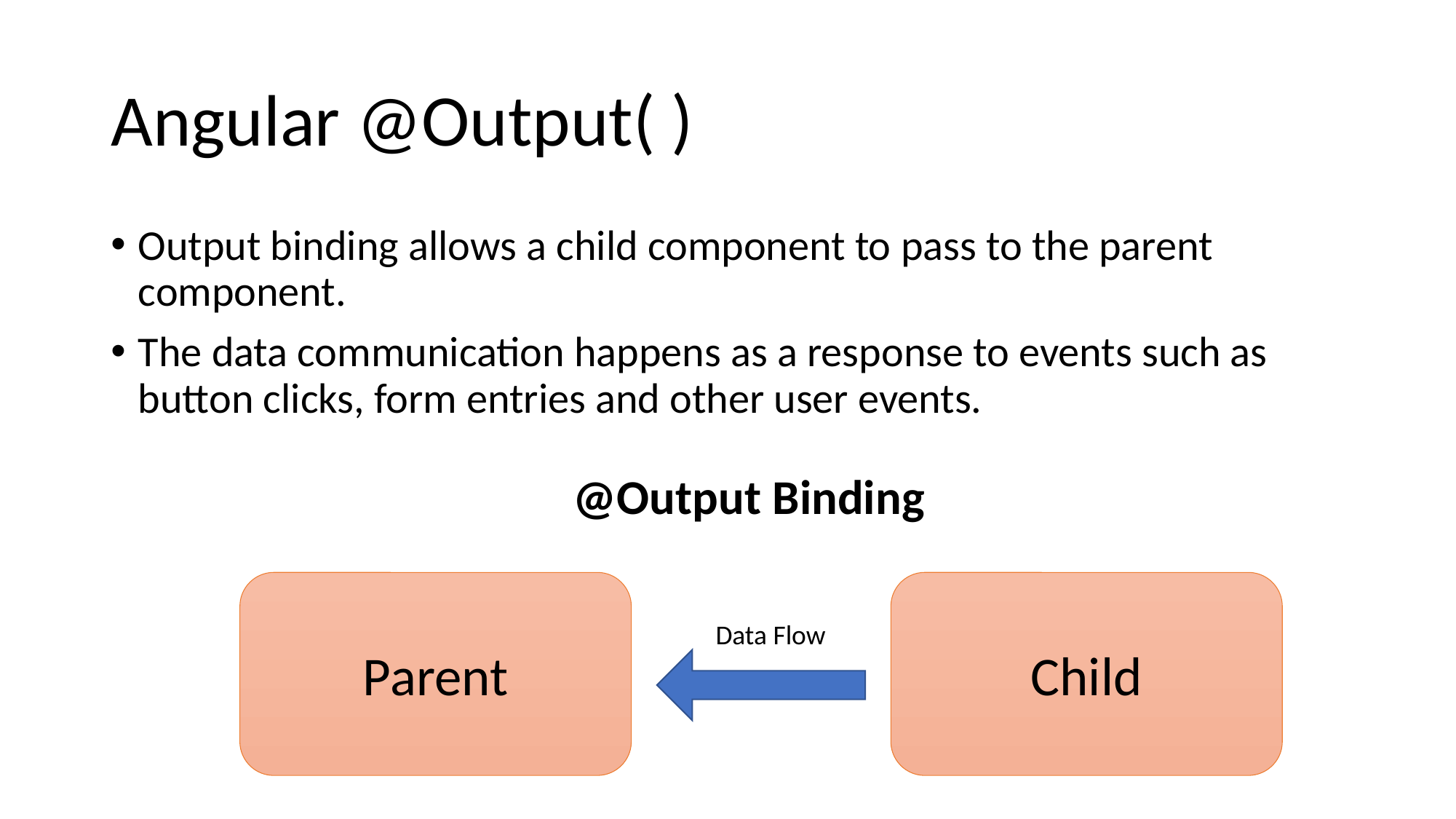

# Angular @Output( )
Output binding allows a child component to pass to the parent component.
The data communication happens as a response to events such as button clicks, form entries and other user events.
@Output Binding
Parent
Child
Data Flow